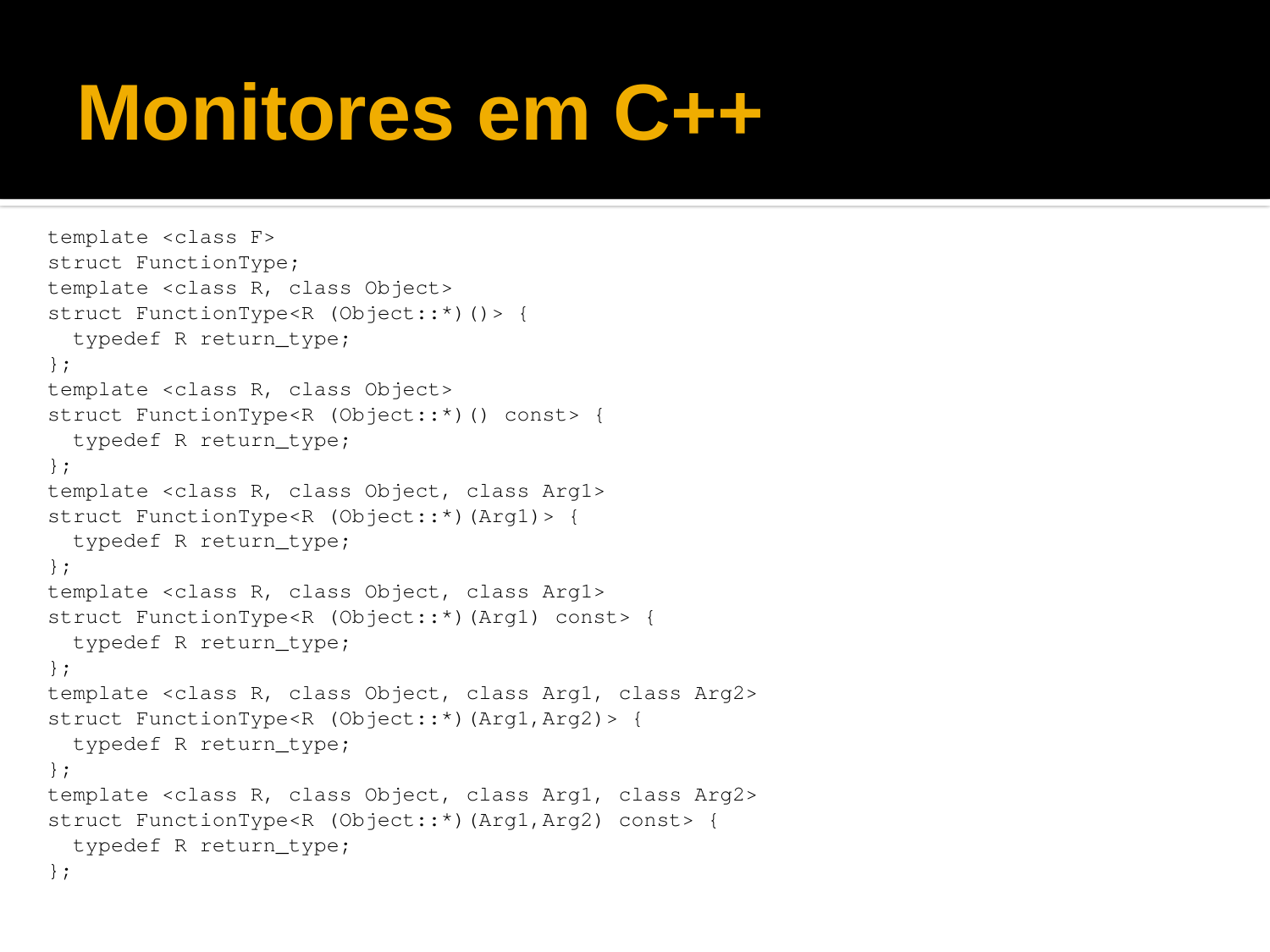

# Monitores em C++
template <class F>
struct FunctionType;
template <class R, class Object>
struct FunctionType<R (Object::*)()> {
  typedef R return_type;
};
template <class R, class Object>
struct FunctionType<R (Object::*)() const> {
  typedef R return_type;
};
template <class R, class Object, class Arg1>
struct FunctionType<R (Object::*)(Arg1)> {
  typedef R return_type;
};
template <class R, class Object, class Arg1>
struct FunctionType<R (Object::*)(Arg1) const> {
  typedef R return_type;
};
template <class R, class Object, class Arg1, class Arg2>
struct FunctionType<R (Object::*)(Arg1,Arg2)> {
  typedef R return_type;
};
template <class R, class Object, class Arg1, class Arg2>
struct FunctionType<R (Object::*)(Arg1,Arg2) const> {
  typedef R return_type;
};